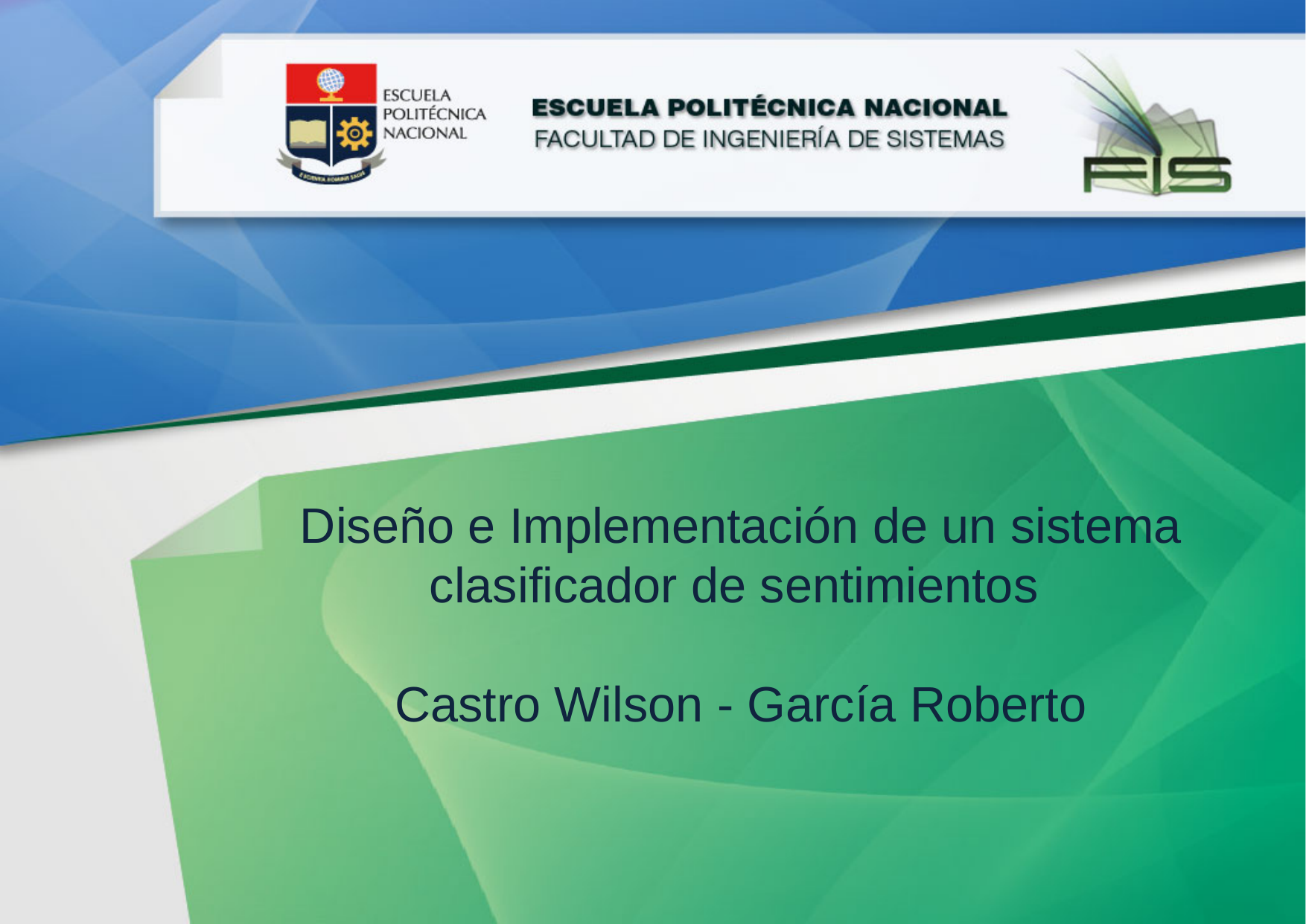

Diseño e Implementación de un sistema clasificador de sentimientos

Castro Wilson - García Roberto